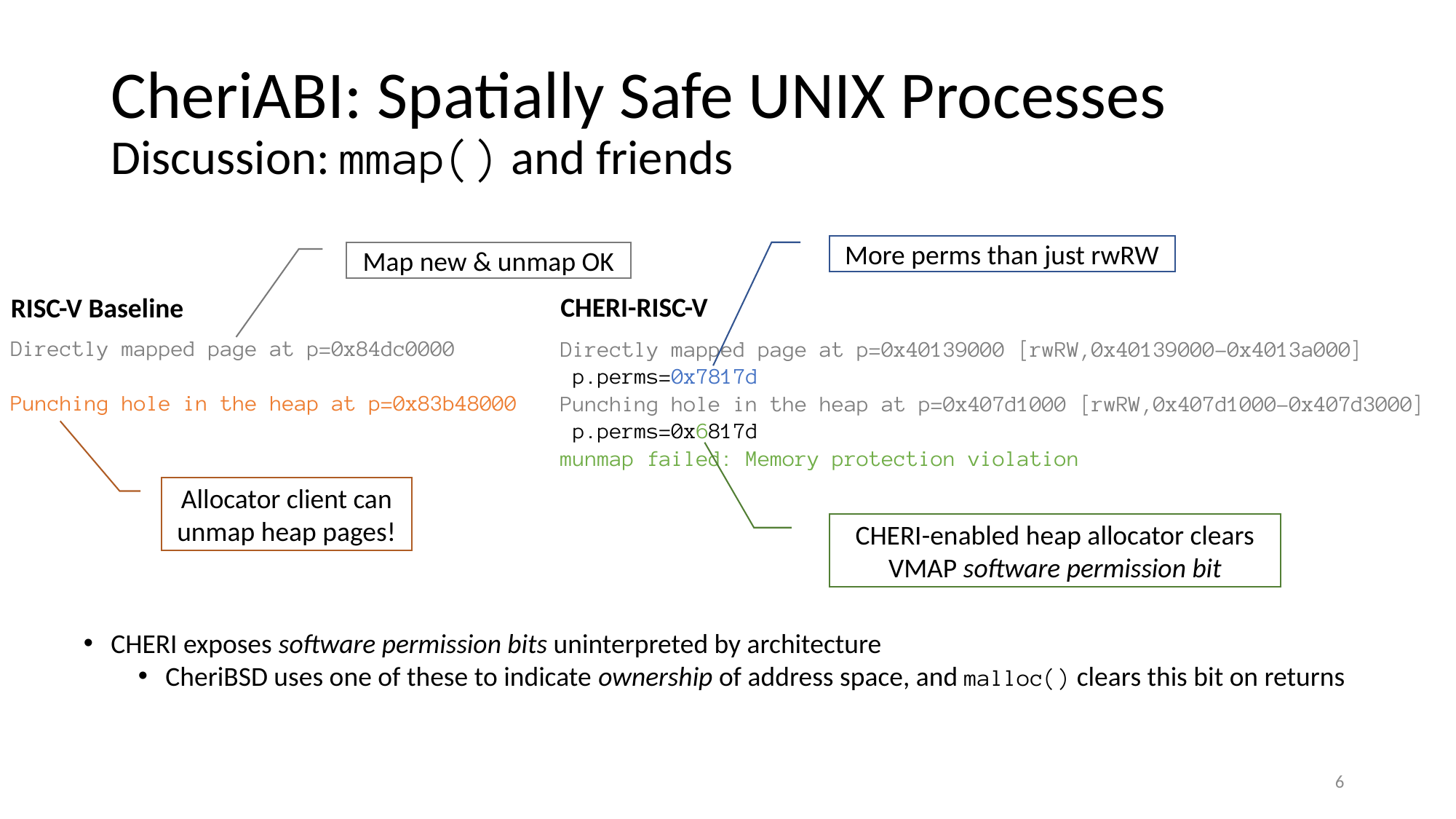

# CheriABI: Spatially Safe UNIX Processes Discussion: mmap() and friends
More perms than just rwRW
Map new & unmap OK
CHERI-RISC-V
RISC-V Baseline
Directly mapped page at p=0x84dc0000

Punching hole in the heap at p=0x83b48000

Directly mapped page at p=0x40139000 [rwRW,0x40139000-0x4013a000]
 p.perms=0x7817d
Punching hole in the heap at p=0x407d1000 [rwRW,0x407d1000-0x407d3000]
 p.perms=0x6817d
munmap failed: Memory protection violation
Allocator client can
unmap heap pages!
CHERI-enabled heap allocator clears VMAP software permission bit
CHERI exposes software permission bits uninterpreted by architecture
CheriBSD uses one of these to indicate ownership of address space, and malloc() clears this bit on returns
6